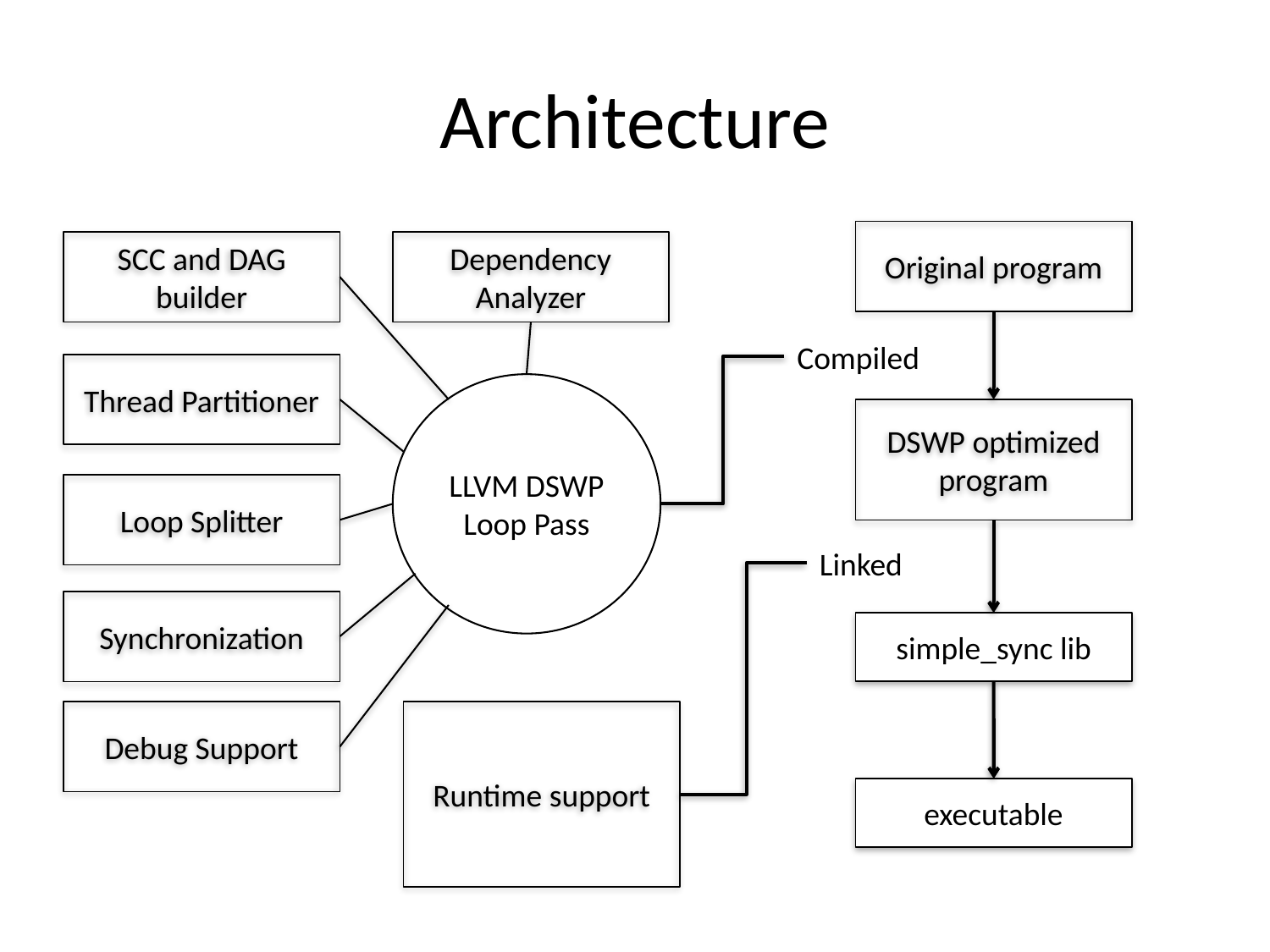

# Architecture
Original program
SCC and DAG builder
Dependency Analyzer
Compiled
Thread Partitioner
LLVM DSWP Loop Pass
DSWP optimized program
Loop Splitter
Linked
Synchronization
simple_sync lib
Debug Support
Runtime support
executable